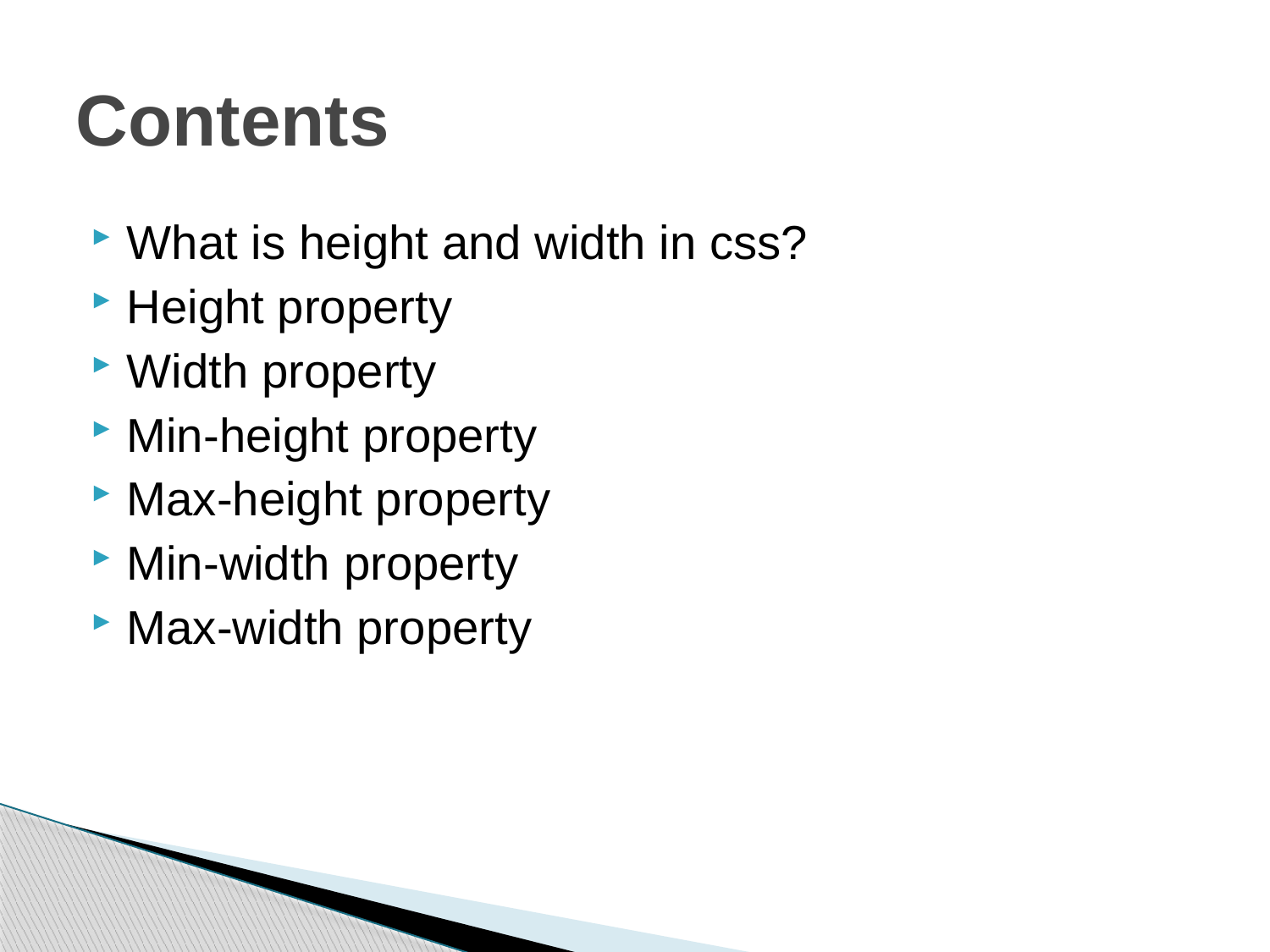

# Contents
What is height and width in css?
Height property
Width property
Min-height property
Max-height property
Min-width property
Max-width property